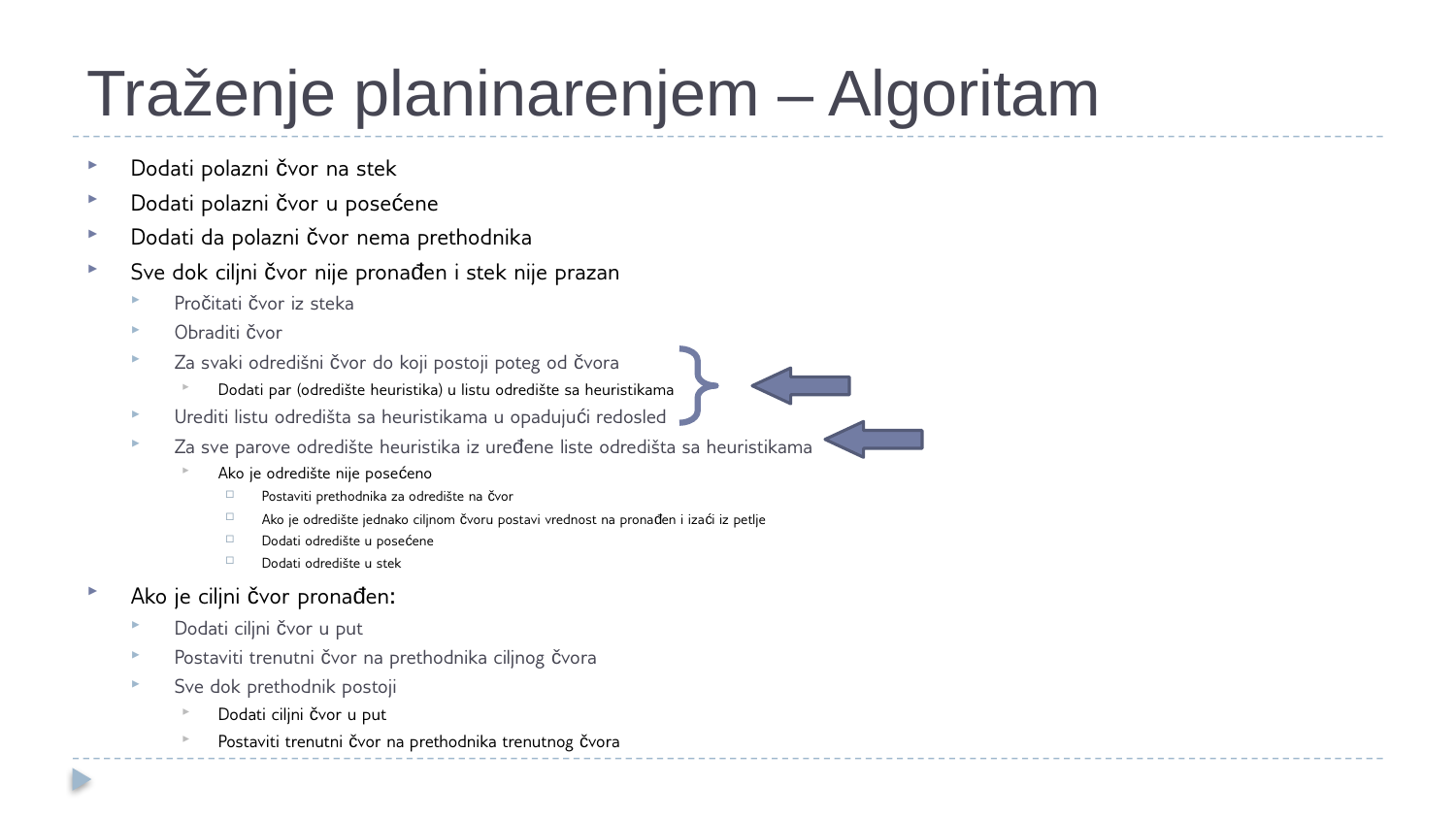

# Traženje planinarenjem – Algoritam
Dodati polazni čvor na stek
Dodati polazni čvor u posećene
Dodati da polazni čvor nema prethodnika
Sve dok ciljni čvor nije pronađen i stek nije prazan
Pročitati čvor iz steka
Obraditi čvor
Za svaki odredišni čvor do koji postoji poteg od čvora
Dodati par (odredište heuristika) u listu odredište sa heuristikama
Urediti listu odredišta sa heuristikama u opadujući redosled
Za sve parove odredište heuristika iz uređene liste odredišta sa heuristikama
Ako je odredište nije posećeno
Postaviti prethodnika za odredište na čvor
Ako je odredište jednako ciljnom čvoru postavi vrednost na pronađen i izaći iz petlje
Dodati odredište u posećene
Dodati odredište u stek
Ako je ciljni čvor pronađen:
Dodati ciljni čvor u put
Postaviti trenutni čvor na prethodnika ciljnog čvora
Sve dok prethodnik postoji
Dodati ciljni čvor u put
Postaviti trenutni čvor na prethodnika trenutnog čvora